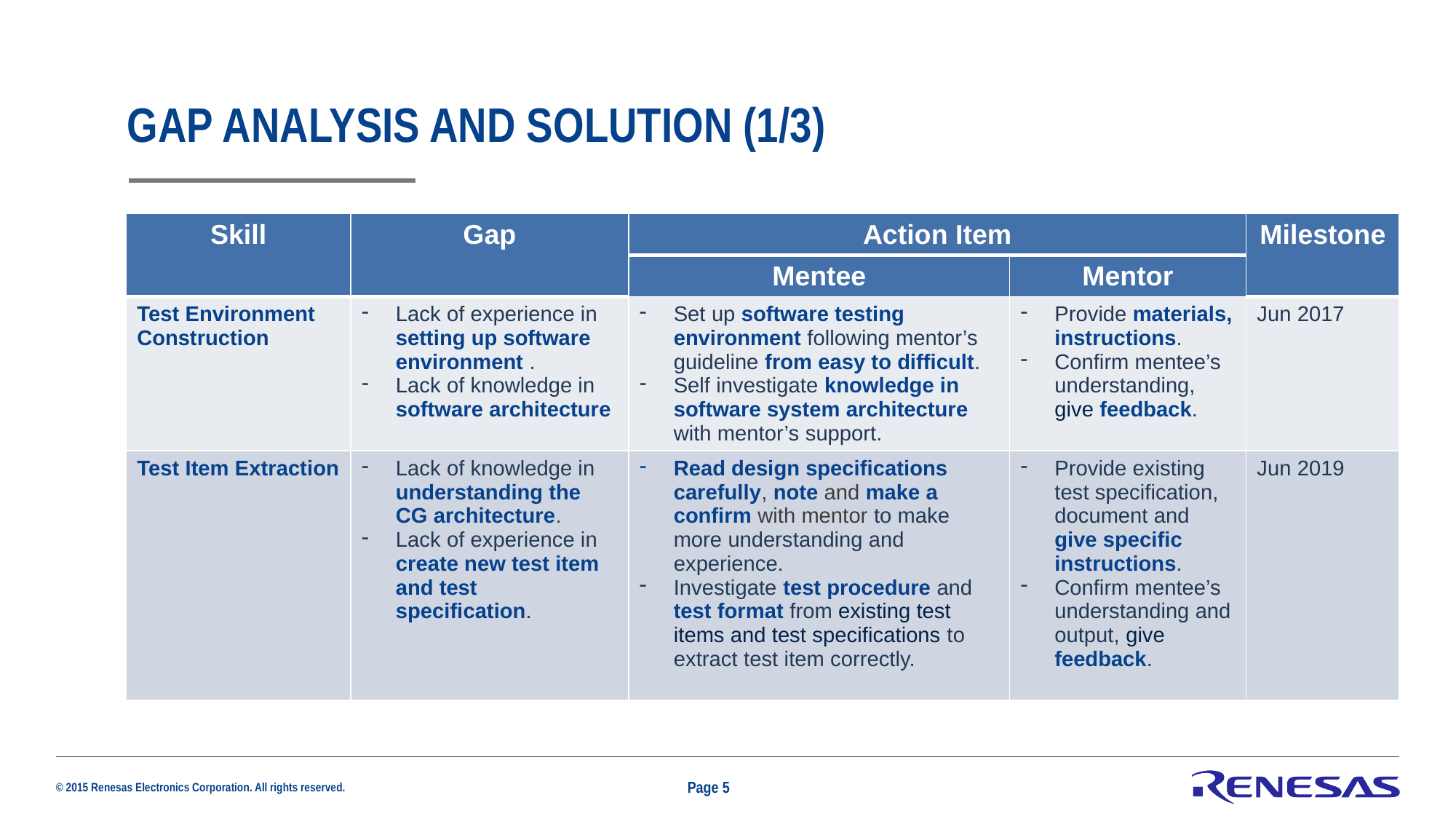

# Gap analysis and solution (1/3)
| Skill | Gap | Action Item |  | Milestone |
| --- | --- | --- | --- | --- |
|  |  | Mentee | Mentor |  |
| Test Environment Construction | Lack of experience in setting up software environment . Lack of knowledge in software architecture | Set up software testing environment following mentor’s guideline from easy to difficult. Self investigate knowledge in software system architecture with mentor’s support. | Provide materials, instructions. Confirm mentee’s understanding, give feedback. | Jun 2017 |
| Test Item Extraction | Lack of knowledge in understanding the CG architecture. Lack of experience in create new test item and test specification. | Read design specifications carefully, note and make a confirm with mentor to make more understanding and experience. Investigate test procedure and test format from existing test items and test specifications to extract test item correctly. | Provide existing test specification, document and give specific instructions. Confirm mentee’s understanding and output, give feedback. | Jun 2019 |

Page 5